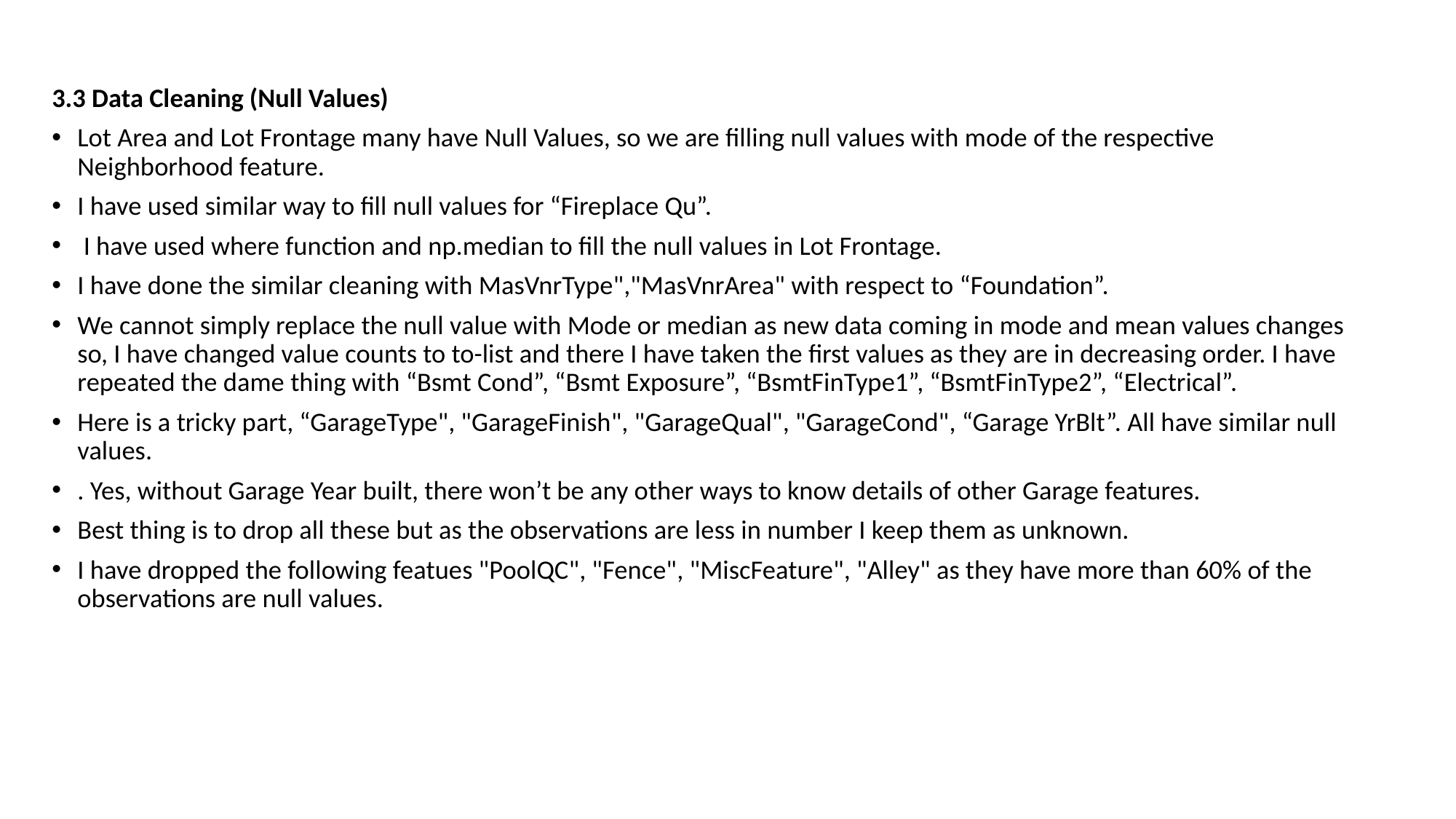

3.3 Data Cleaning (Null Values)
Lot Area and Lot Frontage many have Null Values, so we are filling null values with mode of the respective Neighborhood feature.
I have used similar way to fill null values for “Fireplace Qu”.
 I have used where function and np.median to fill the null values in Lot Frontage.
I have done the similar cleaning with MasVnrType","MasVnrArea" with respect to “Foundation”.
We cannot simply replace the null value with Mode or median as new data coming in mode and mean values changes so, I have changed value counts to to-list and there I have taken the first values as they are in decreasing order. I have repeated the dame thing with “Bsmt Cond”, “Bsmt Exposure”, “BsmtFinType1”, “BsmtFinType2”, “Electrical”.
Here is a tricky part, “GarageType", "GarageFinish", "GarageQual", "GarageCond", “Garage YrBlt”. All have similar null values.
. Yes, without Garage Year built, there won’t be any other ways to know details of other Garage features.
Best thing is to drop all these but as the observations are less in number I keep them as unknown.
I have dropped the following featues "PoolQC", "Fence", "MiscFeature", "Alley" as they have more than 60% of the observations are null values.